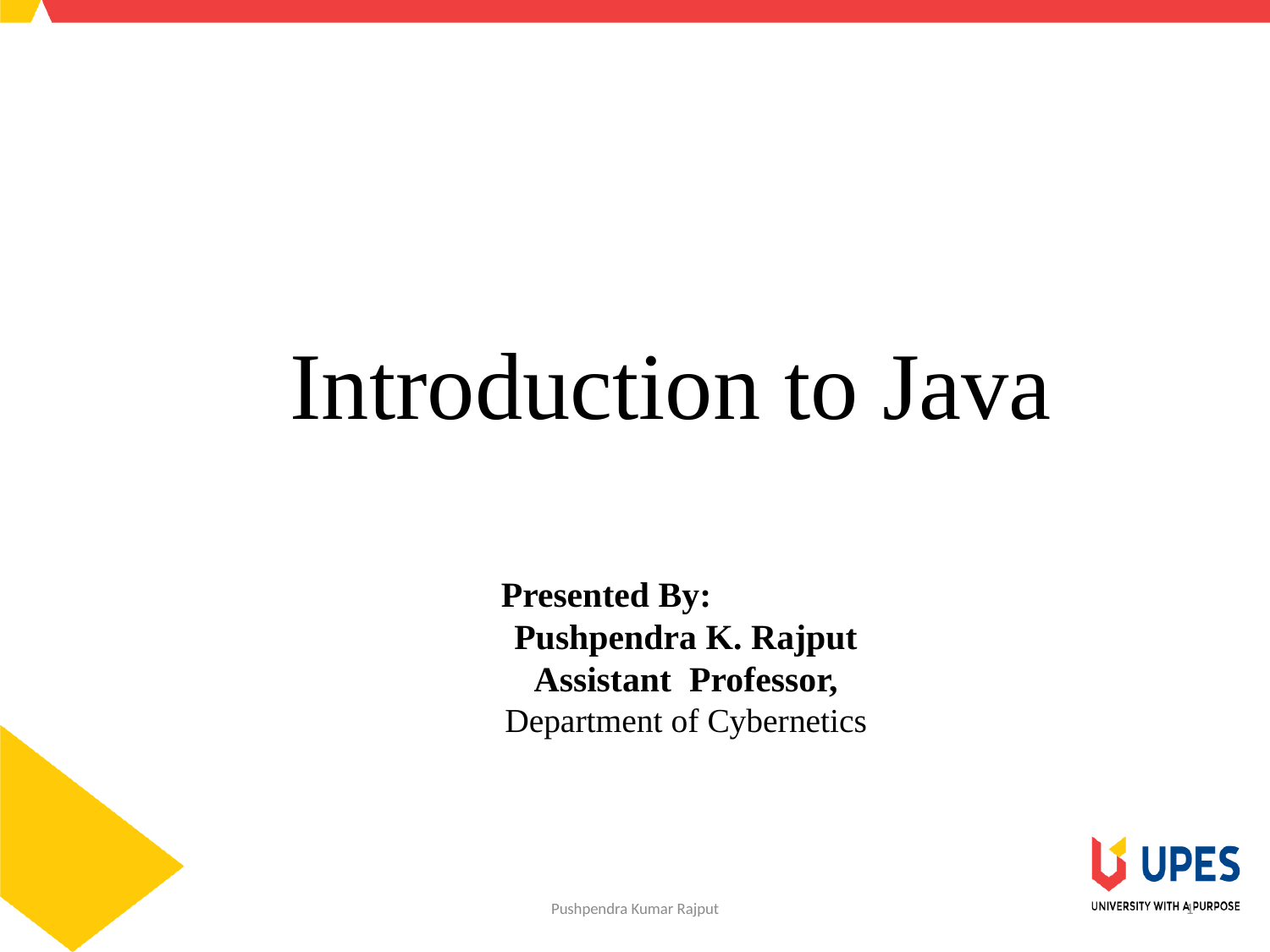

SCHOOL OF ENGINEERING & TECHNOLOGY
DEPARTMENT OF COMPUTER SCIENCE AND ENGINEERING
Introduction to Java
Presented By:
Pushpendra K. Rajput
Assistant  Professor,
Department of Cybernetics

Pushpendra Kumar Rajput
1